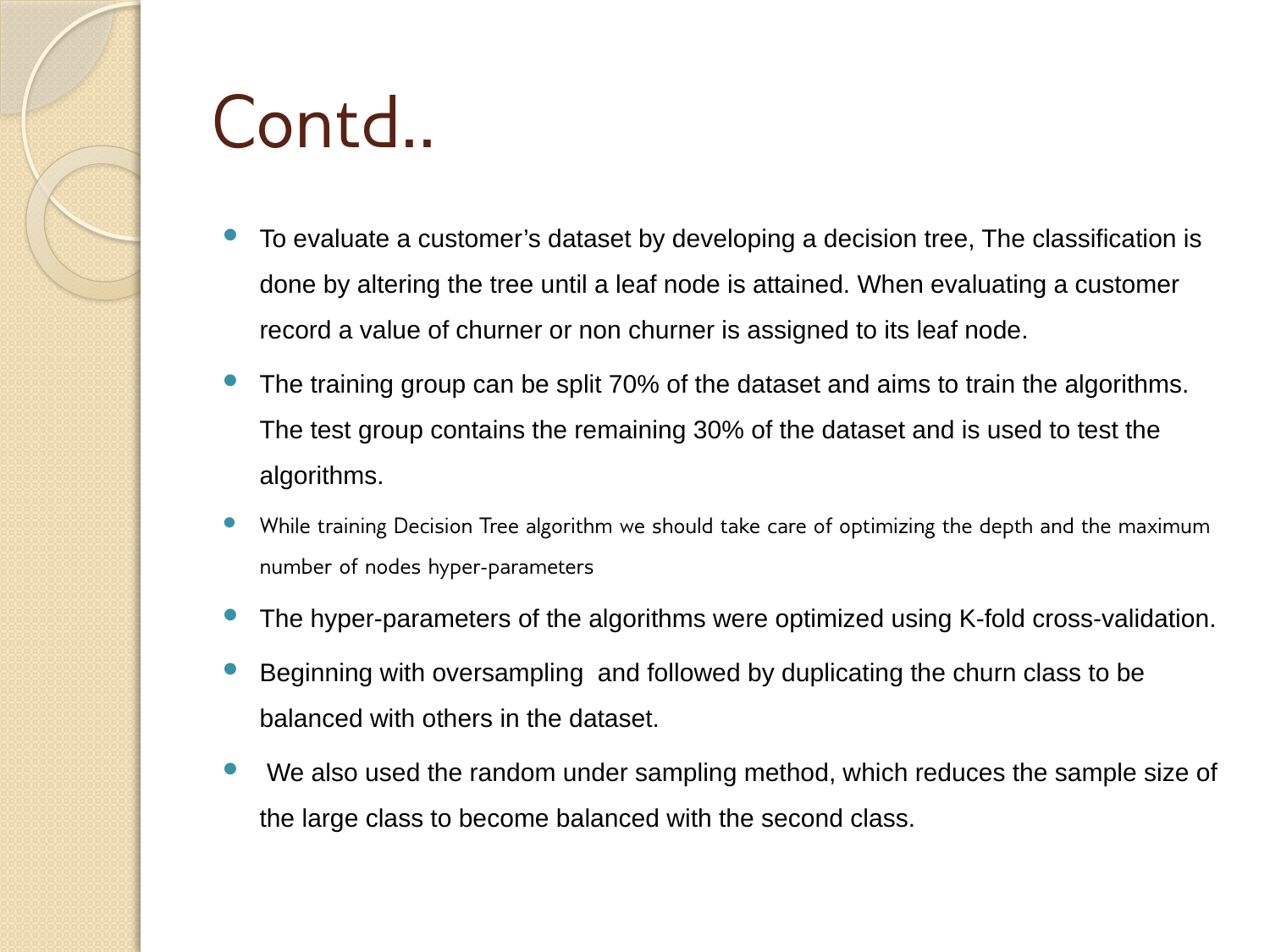

# Contd..
To evaluate a customer’s dataset by developing a decision tree, The classification is done by altering the tree until a leaf node is attained. When evaluating a customer record a value of churner or non churner is assigned to its leaf node.
The training group can be split 70% of the dataset and aims to train the algorithms. The test group contains the remaining 30% of the dataset and is used to test the algorithms.
While training Decision Tree algorithm we should take care of optimizing the depth and the maximum number of nodes hyper-parameters
The hyper-parameters of the algorithms were optimized using K-fold cross-validation.
Beginning with oversampling  and followed by duplicating the churn class to be balanced with others in the dataset.
 We also used the random under sampling method, which reduces the sample size of the large class to become balanced with the second class.